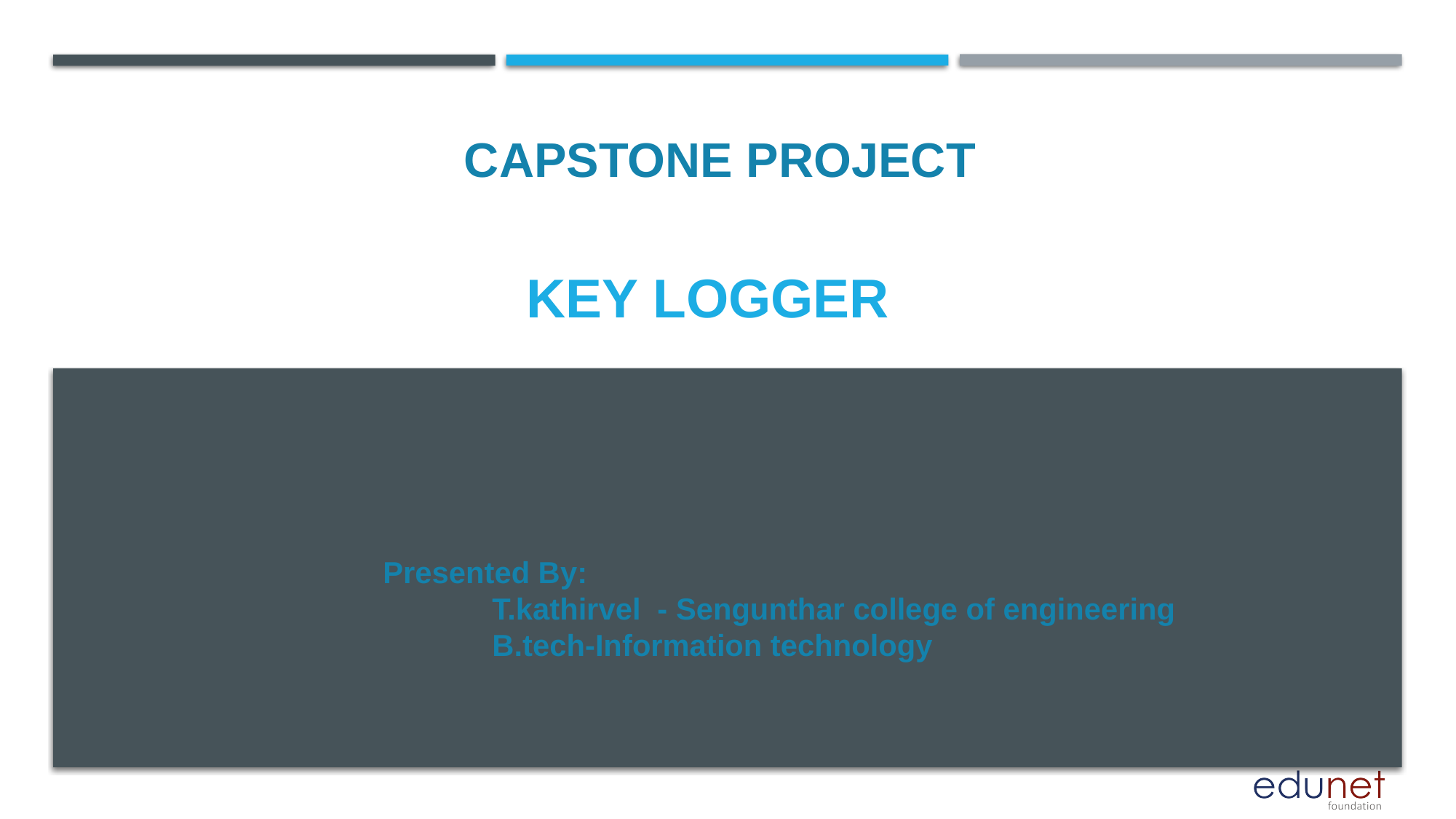

CAPSTONE PROJECT
# KEY LOGGER
Presented By:
	T.kathirvel  - Sengunthar college of engineering
	B.tech-Information technology